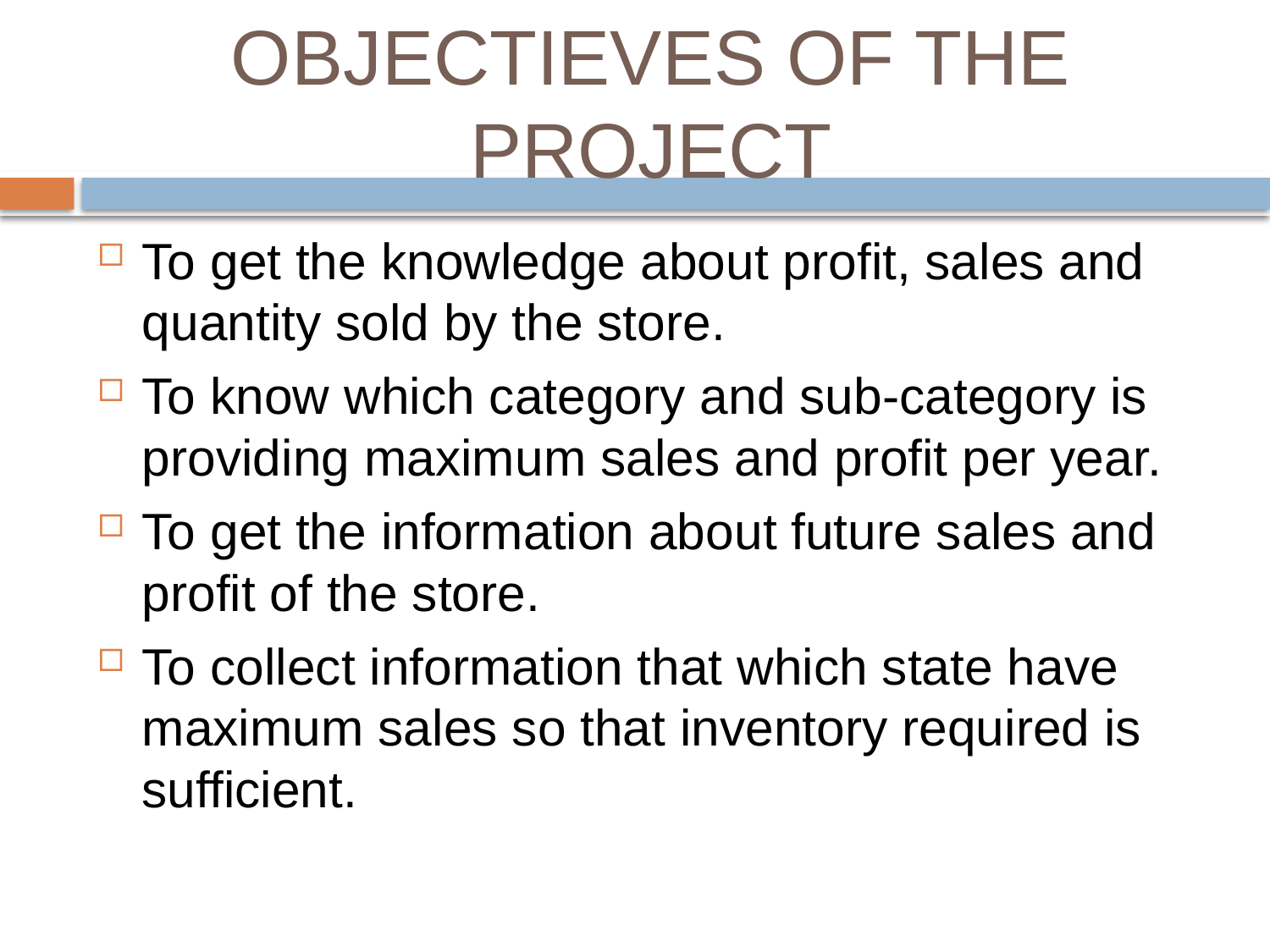

# OBJECTIEVES OF THE PROJECT
To get the knowledge about profit, sales and quantity sold by the store.
To know which category and sub-category is providing maximum sales and profit per year.
To get the information about future sales and profit of the store.
To collect information that which state have maximum sales so that inventory required is sufficient.